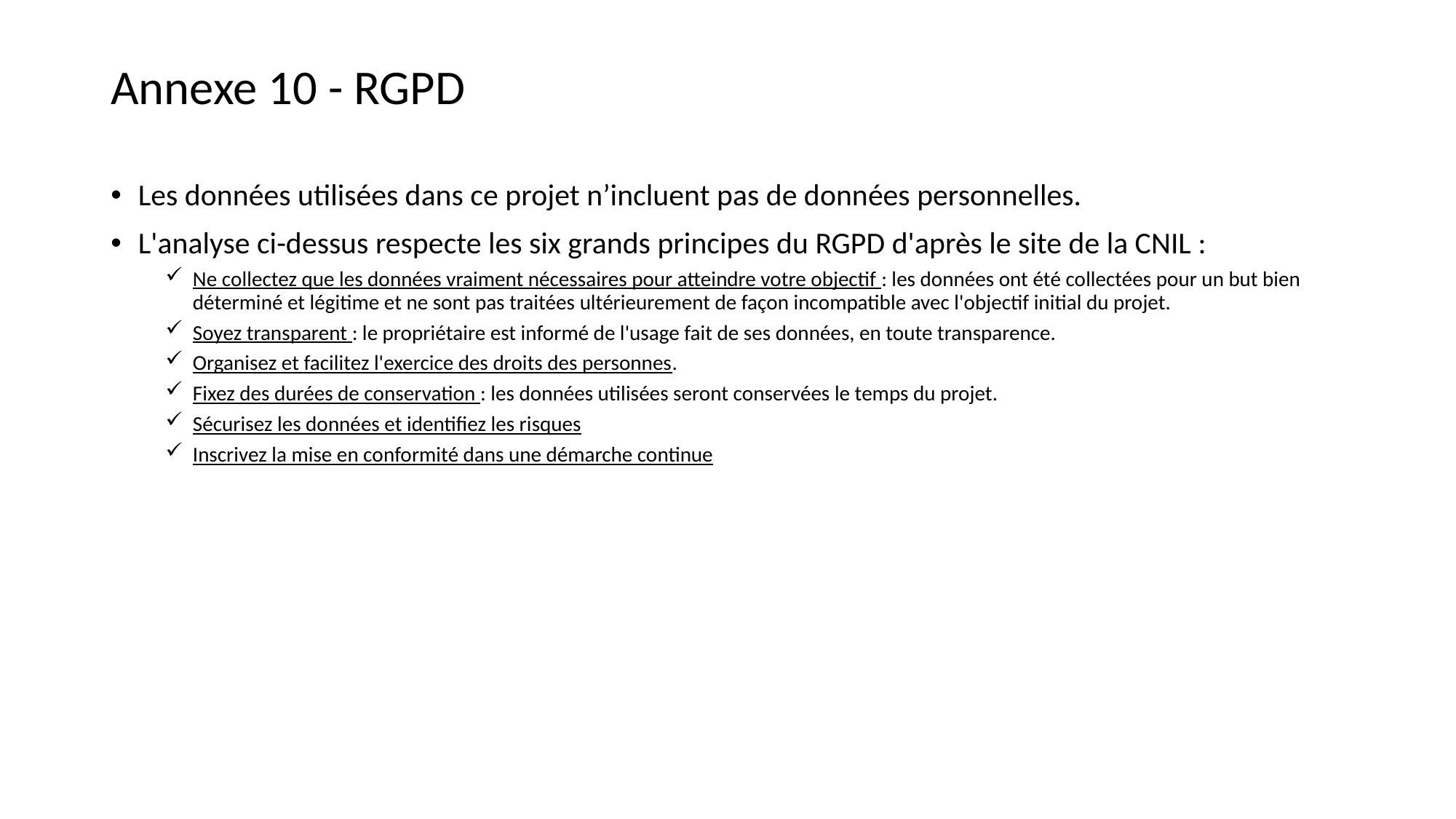

# Annexe 10 - RGPD
Les données utilisées dans ce projet n’incluent pas de données personnelles.
L'analyse ci-dessus respecte les six grands principes du RGPD d'après le site de la CNIL :
Ne collectez que les données vraiment nécessaires pour atteindre votre objectif : les données ont été collectées pour un but bien déterminé et légitime et ne sont pas traitées ultérieurement de façon incompatible avec l'objectif initial du projet.
Soyez transparent : le propriétaire est informé de l'usage fait de ses données, en toute transparence.
Organisez et facilitez l'exercice des droits des personnes.
Fixez des durées de conservation : les données utilisées seront conservées le temps du projet.
Sécurisez les données et identifiez les risques
Inscrivez la mise en conformité dans une démarche continue